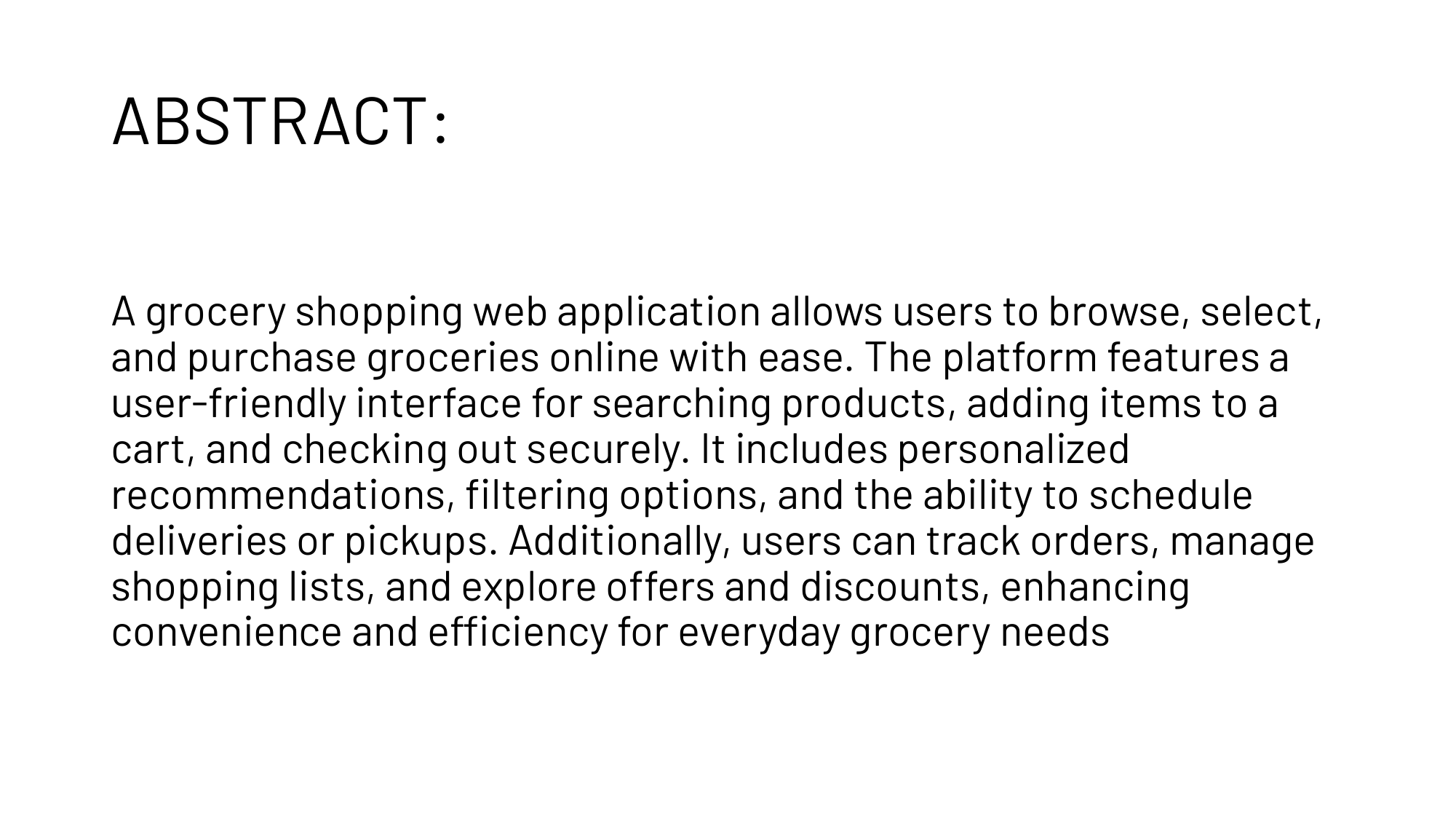

# ABSTRACT:

A grocery shopping web application allows users to browse, select, and purchase groceries online with ease. The platform features a user-friendly interface for searching products, adding items to a cart, and checking out securely. It includes personalized recommendations, filtering options, and the ability to schedule deliveries or pickups. Additionally, users can track orders, manage shopping lists, and explore offers and discounts, enhancing convenience and efficiency for everyday grocery needs